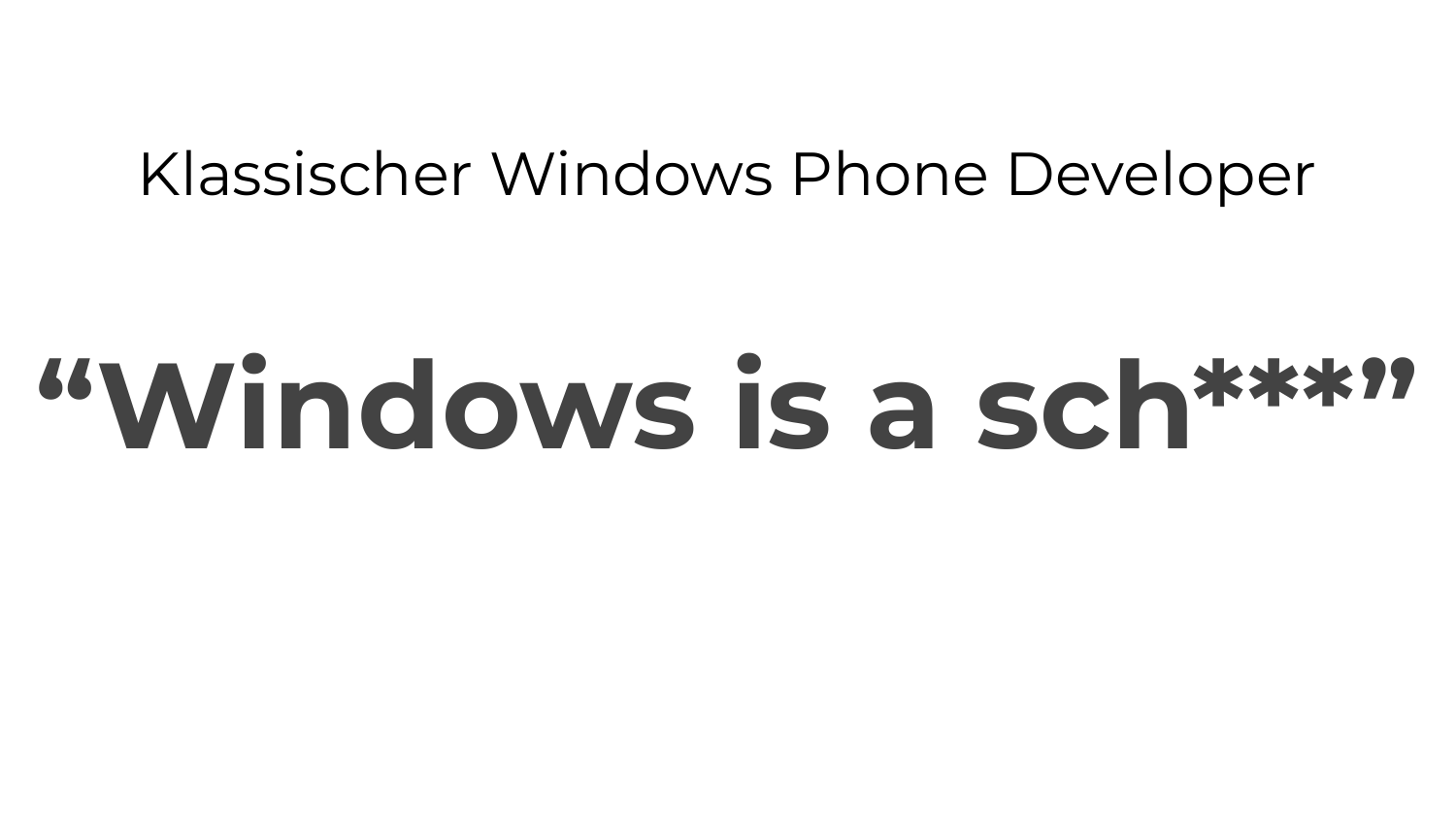

Klassischer Windows Phone Developer
“Windows is a sch***”